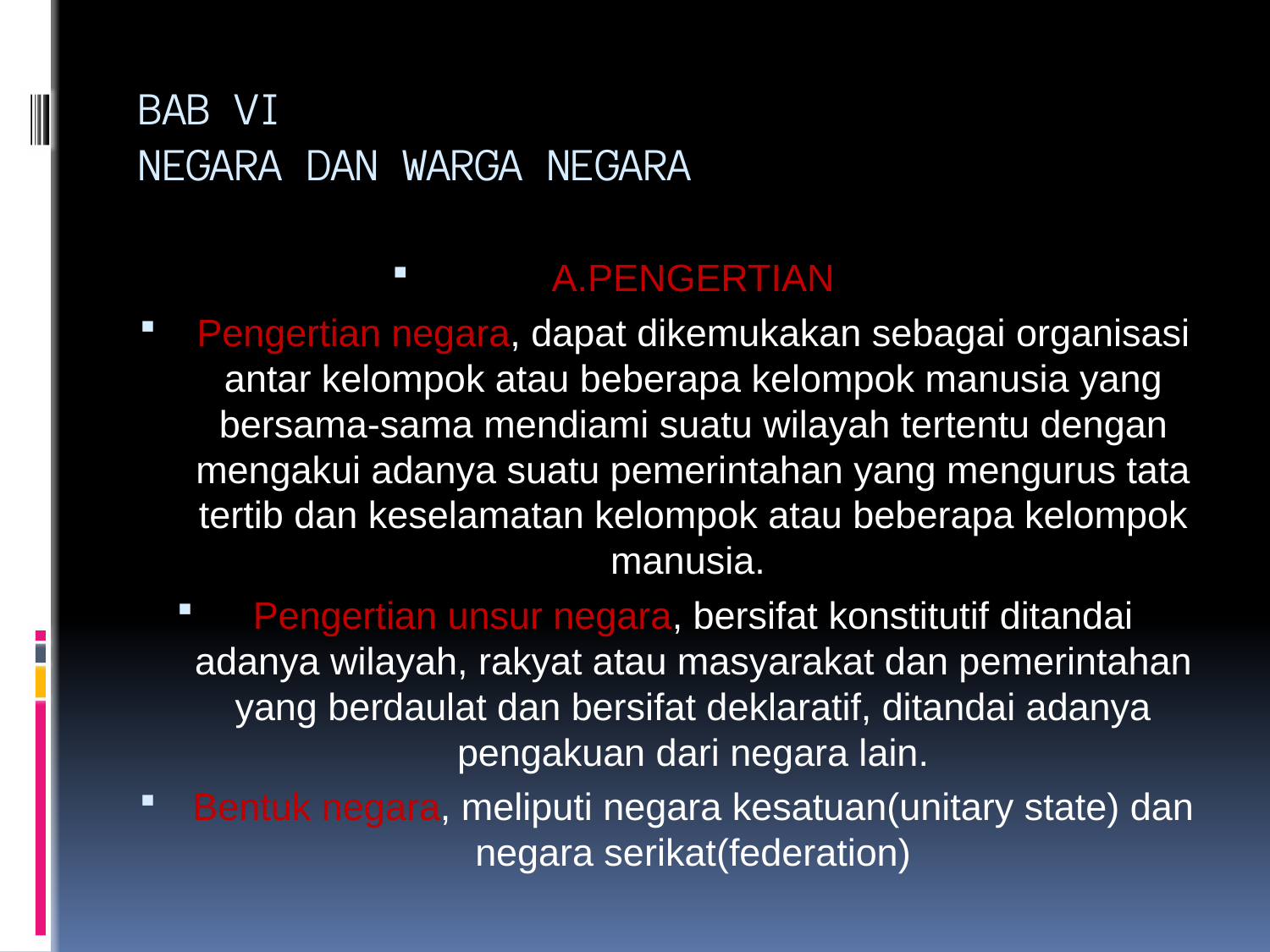

# BAB VI NEGARA DAN WARGA NEGARA
A.PENGERTIAN
Pengertian negara, dapat dikemukakan sebagai organisasi antar kelompok atau beberapa kelompok manusia yang bersama-sama mendiami suatu wilayah tertentu dengan mengakui adanya suatu pemerintahan yang mengurus tata tertib dan keselamatan kelompok atau beberapa kelompok manusia.
Pengertian unsur negara, bersifat konstitutif ditandai adanya wilayah, rakyat atau masyarakat dan pemerintahan yang berdaulat dan bersifat deklaratif, ditandai adanya pengakuan dari negara lain.
Bentuk negara, meliputi negara kesatuan(unitary state) dan negara serikat(federation)